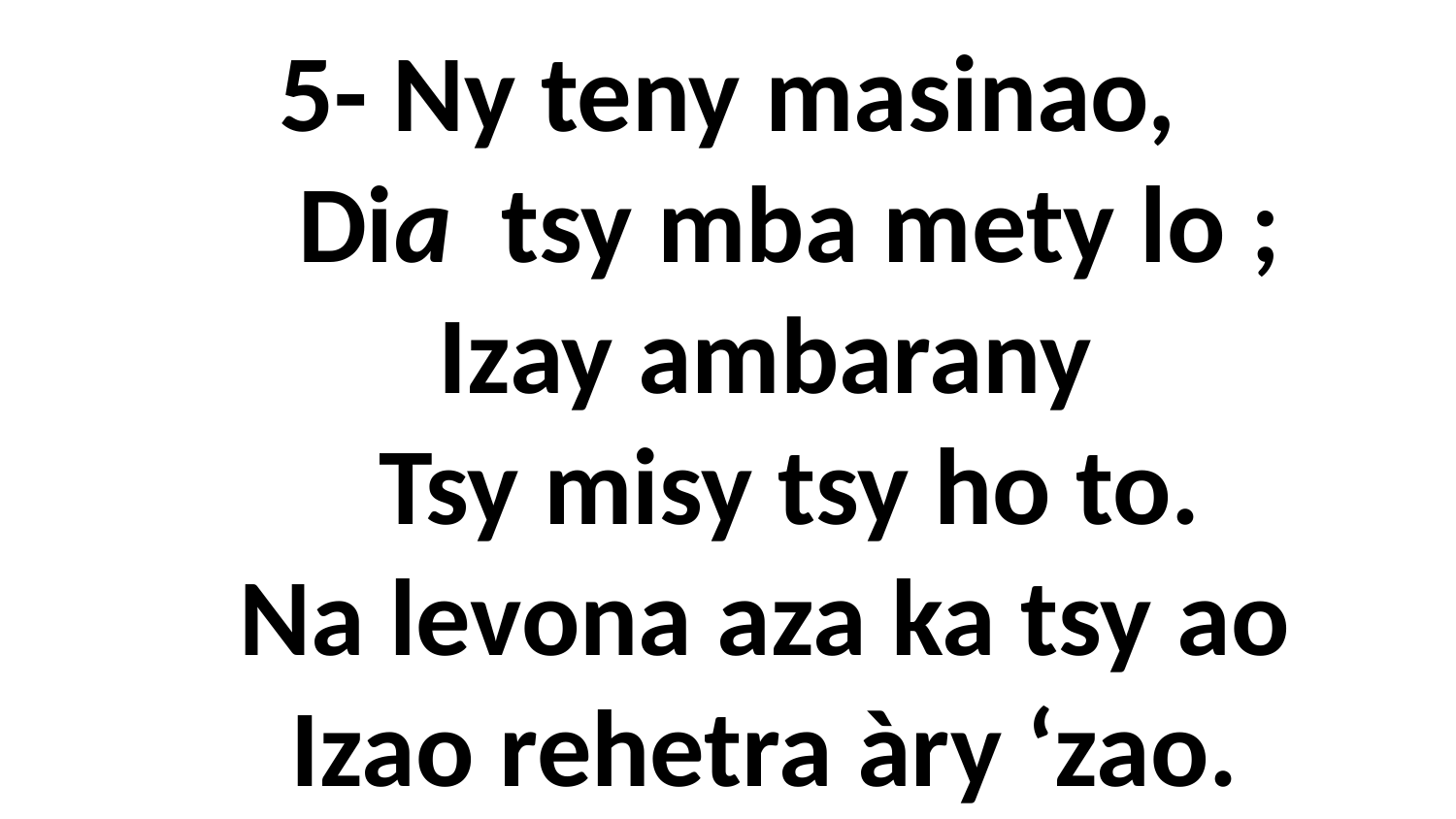

# 5- Ny teny masinao, Dia  tsy mba mety lo ; Izay ambarany Tsy misy tsy ho to. Na levona aza ka tsy ao Izao rehetra àry ‘zao.